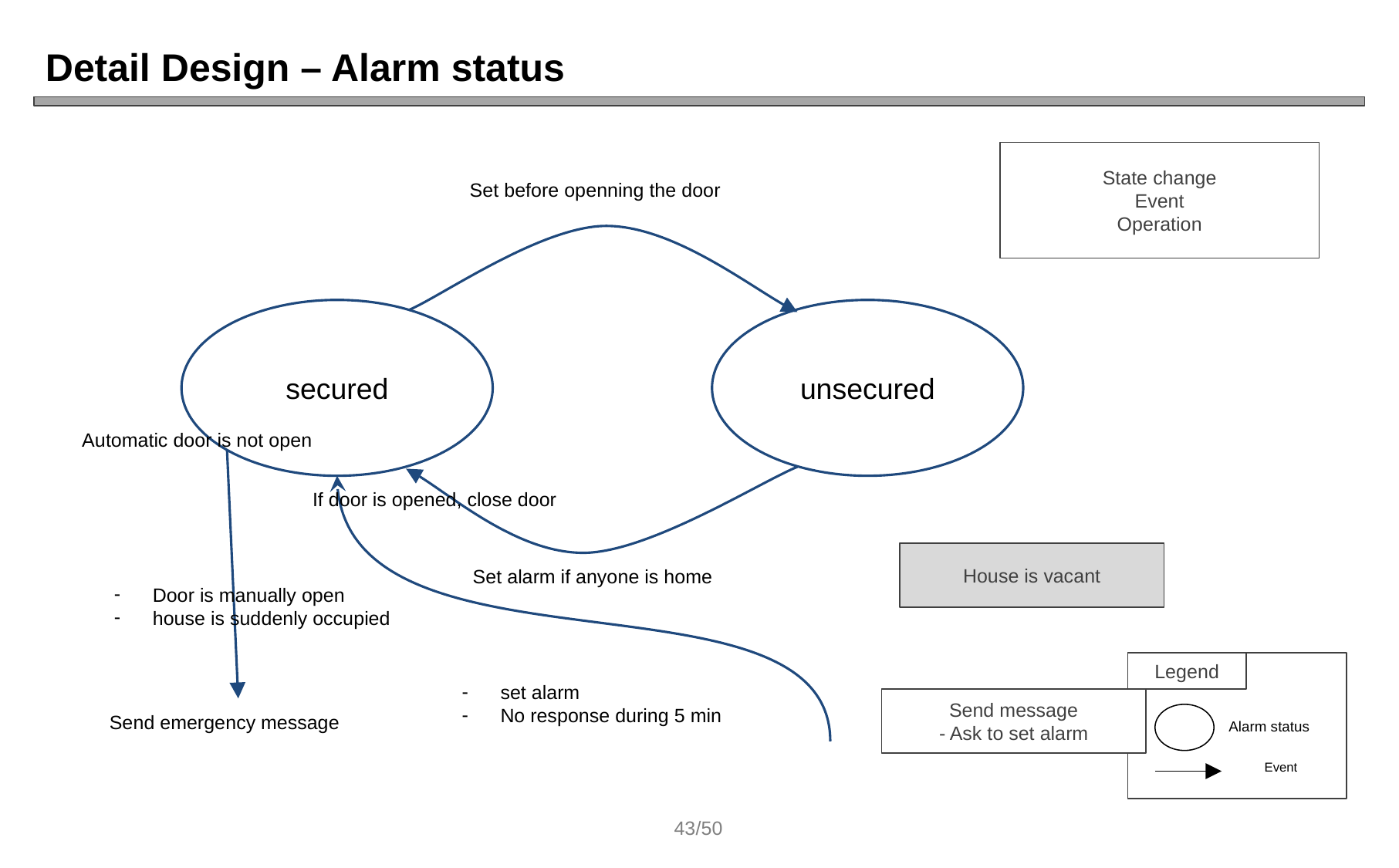

# Detail Design – Alarm status
State change
Event
Operation
Set before openning the door

secured
unsecured
Automatic door is not open

If door is opened, close door
House is vacant
Set alarm if anyone is home
Door is manually open
house is suddenly occupied

Legend
set alarm
No response during 5 min
Send message
- Ask to set alarm
Send emergency message

Alarm status
Event
43/50